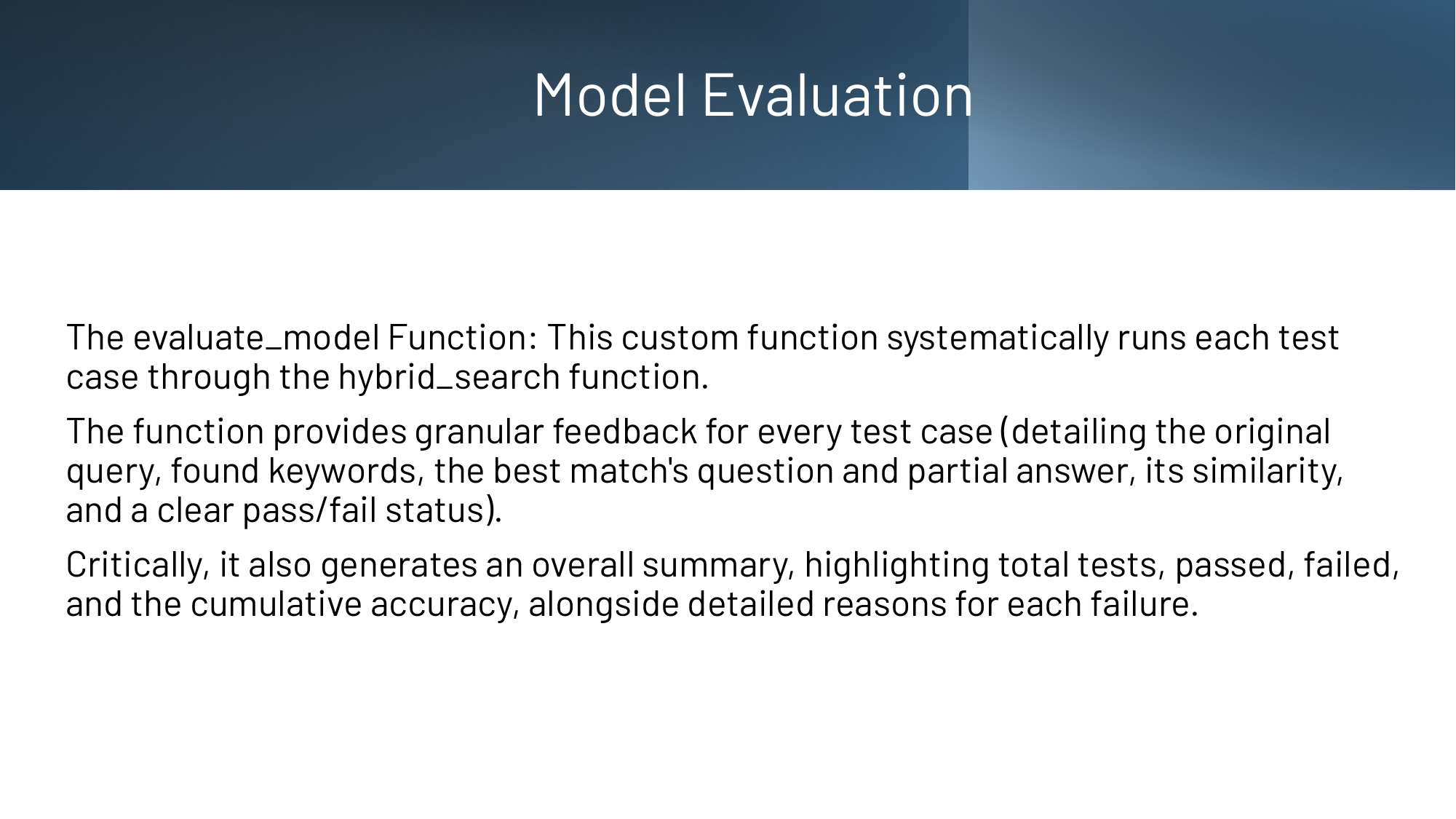

# Model Evaluation
The evaluate_model Function: This custom function systematically runs each test case through the hybrid_search function.
The function provides granular feedback for every test case (detailing the original query, found keywords, the best match's question and partial answer, its similarity, and a clear pass/fail status).
Critically, it also generates an overall summary, highlighting total tests, passed, failed, and the cumulative accuracy, alongside detailed reasons for each failure.